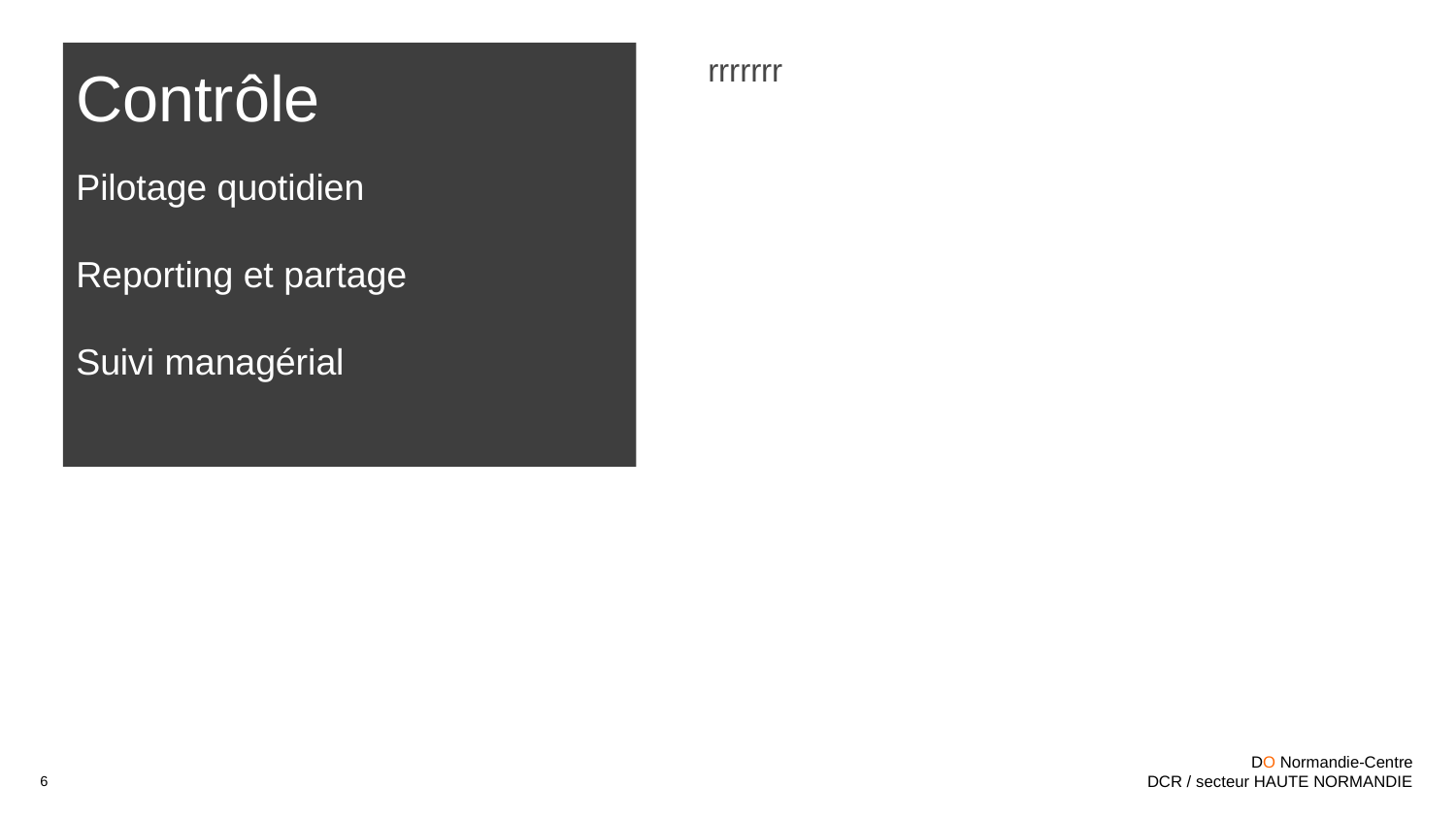

Contrôle
Pilotage quotidien

Reporting et partage

Suivi managérial
rrrrrrr